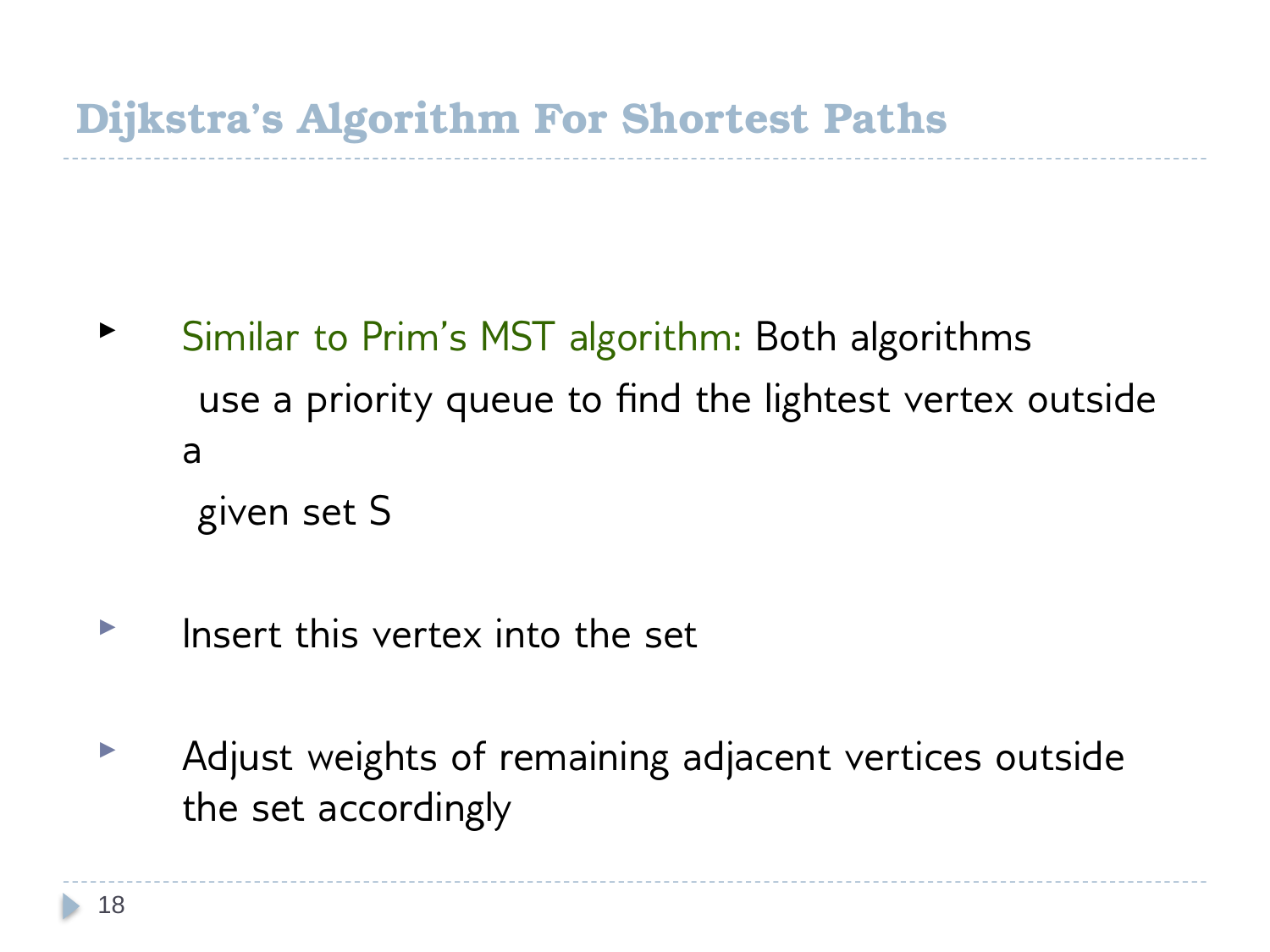

# Dijkstra’s Algorithm For Shortest Paths

Similar to Prim’s MST algorithm: Both algorithms
        use a priority queue to find the lightest vertex outside a
        given set S

Insert this vertex into the set

Adjust weights of remaining adjacent vertices outside the set accordingly

18